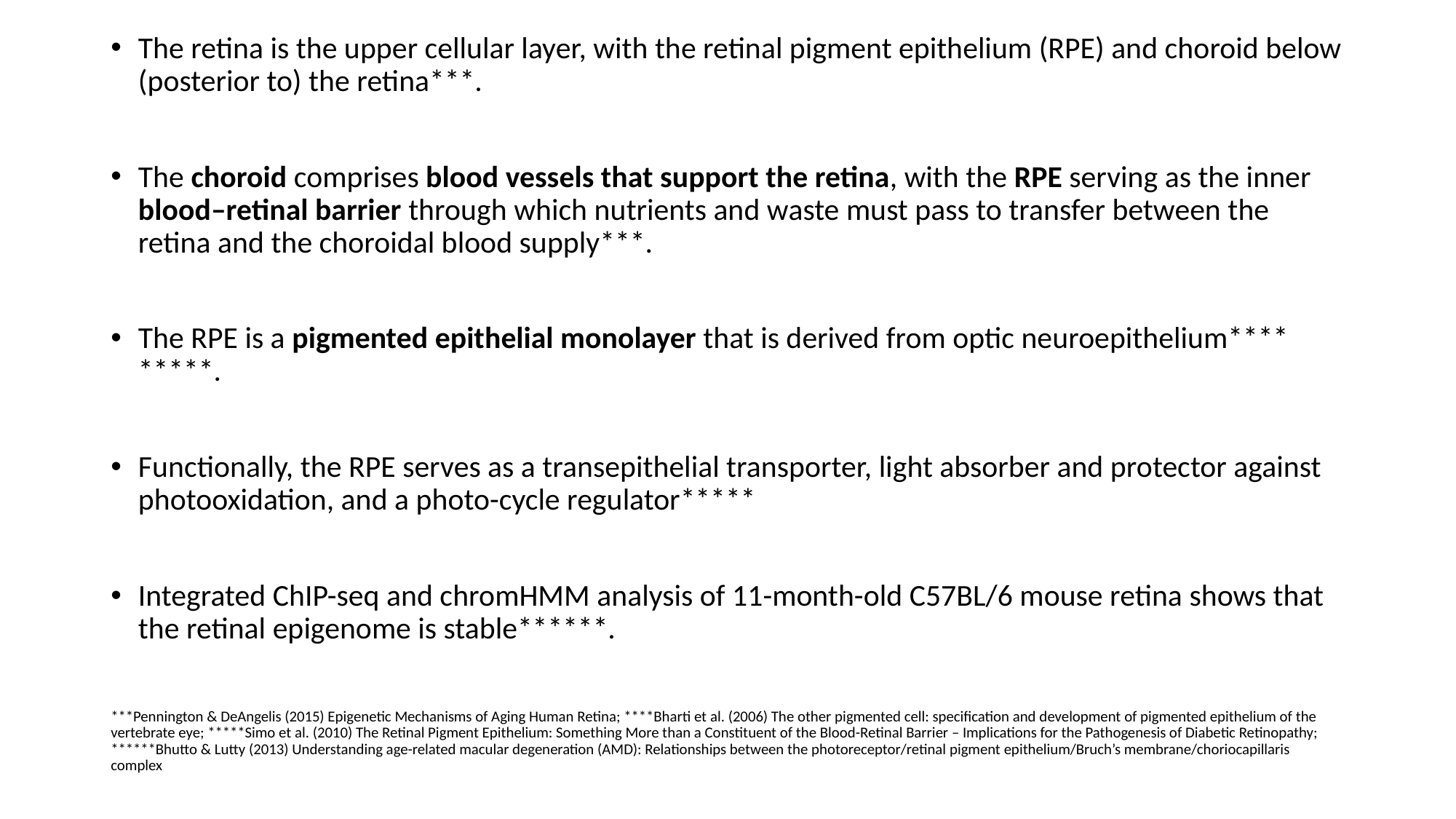

The retina is the upper cellular layer, with the retinal pigment epithelium (RPE) and choroid below (posterior to) the retina***.

The choroid comprises blood vessels that support the retina, with the RPE serving as the inner blood–retinal barrier through which nutrients and waste must pass to transfer between the retina and the choroidal blood supply***.

The RPE is a pigmented epithelial monolayer that is derived from optic neuroepithelium**** *****.

Functionally, the RPE serves as a transepithelial transporter, light absorber and protector against photooxidation, and a photo-cycle regulator*****

Integrated ChIP-seq and chromHMM analysis of 11-month-old C57BL/6 mouse retina shows that the retinal epigenome is stable******.

***Pennington & DeAngelis (2015) Epigenetic Mechanisms of Aging Human Retina; ****Bharti et al. (2006) The other pigmented cell: specification and development of pigmented epithelium of the vertebrate eye; *****Simo et al. (2010) The Retinal Pigment Epithelium: Something More than a Constituent of the Blood-Retinal Barrier – Implications for the Pathogenesis of Diabetic Retinopathy; ******Bhutto & Lutty (2013) Understanding age-related macular degeneration (AMD): Relationships between the photoreceptor/retinal pigment epithelium/Bruch’s membrane/choriocapillaris complex